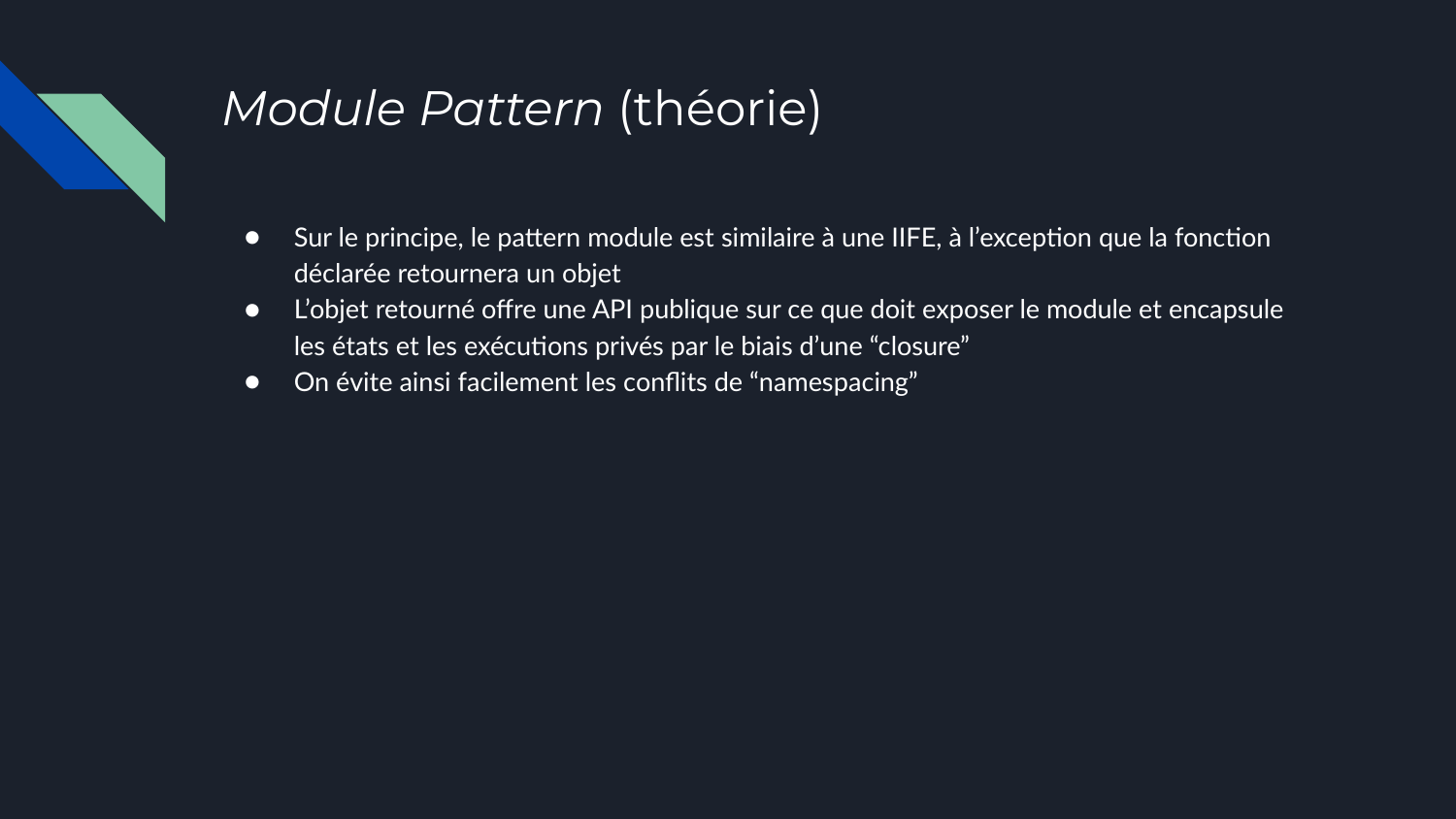

# Module Pattern (théorie)
Sur le principe, le pattern module est similaire à une IIFE, à l’exception que la fonction déclarée retournera un objet
L’objet retourné offre une API publique sur ce que doit exposer le module et encapsule les états et les exécutions privés par le biais d’une “closure”
On évite ainsi facilement les conflits de “namespacing”